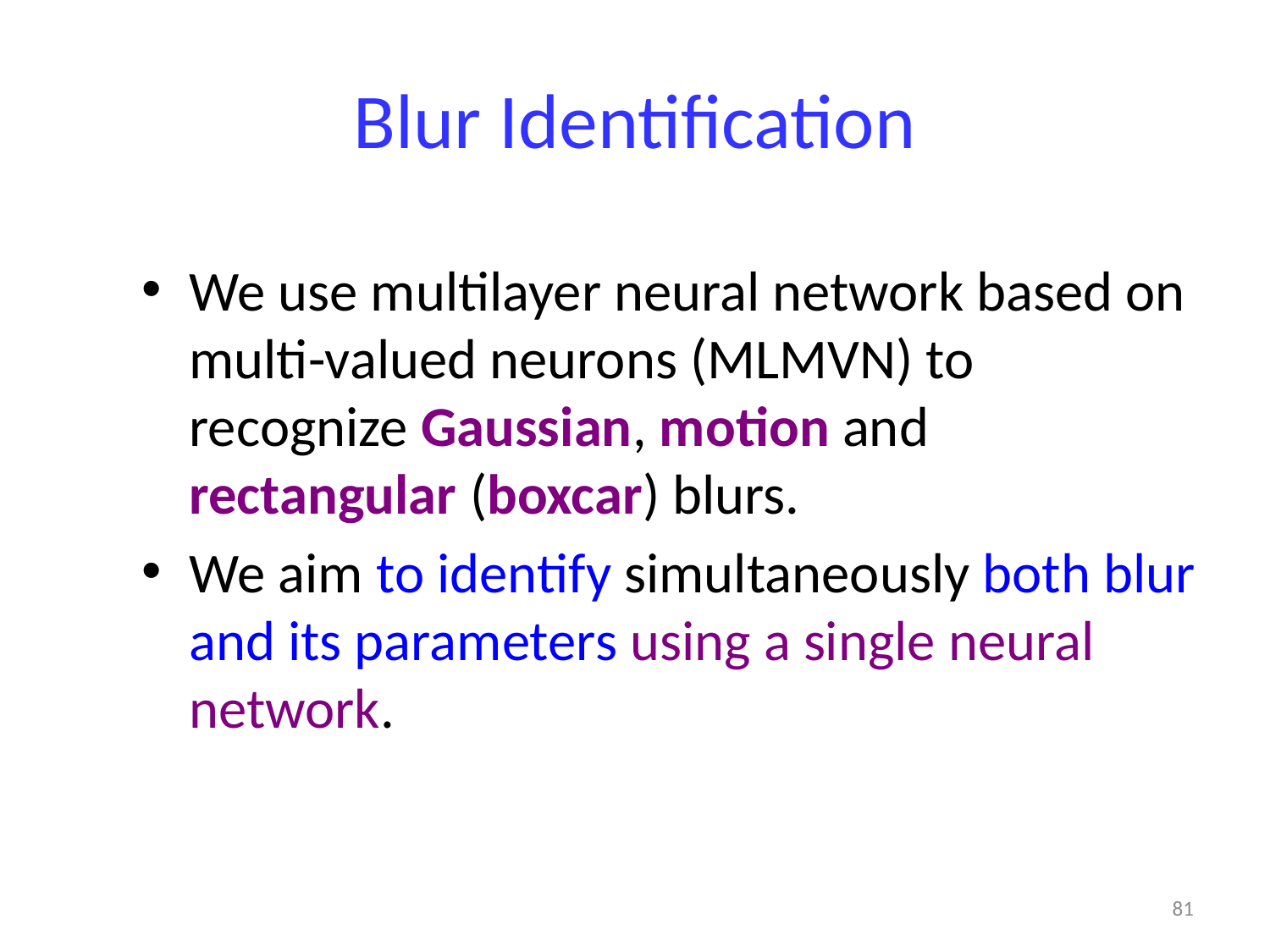

# Blur Identification
We use multilayer neural network based on multi-valued neurons (MLMVN) to recognize Gaussian, motion and rectangular (boxcar) blurs.
We aim to identify simultaneously both blur and its parameters using a single neural network.

81